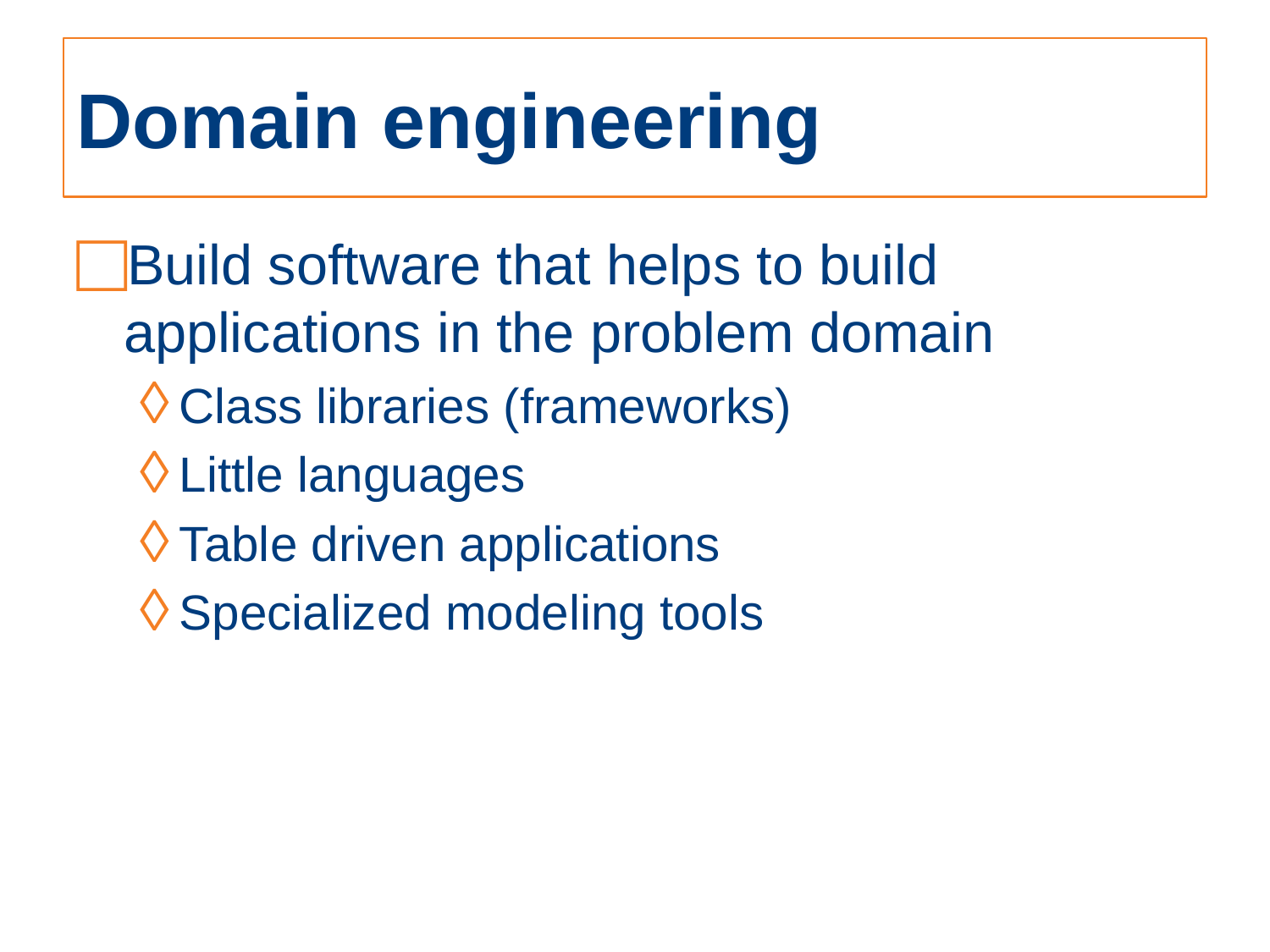

# Domain engineering
Build software that helps to build applications in the problem domain
Class libraries (frameworks)
Little languages
Table driven applications
Specialized modeling tools